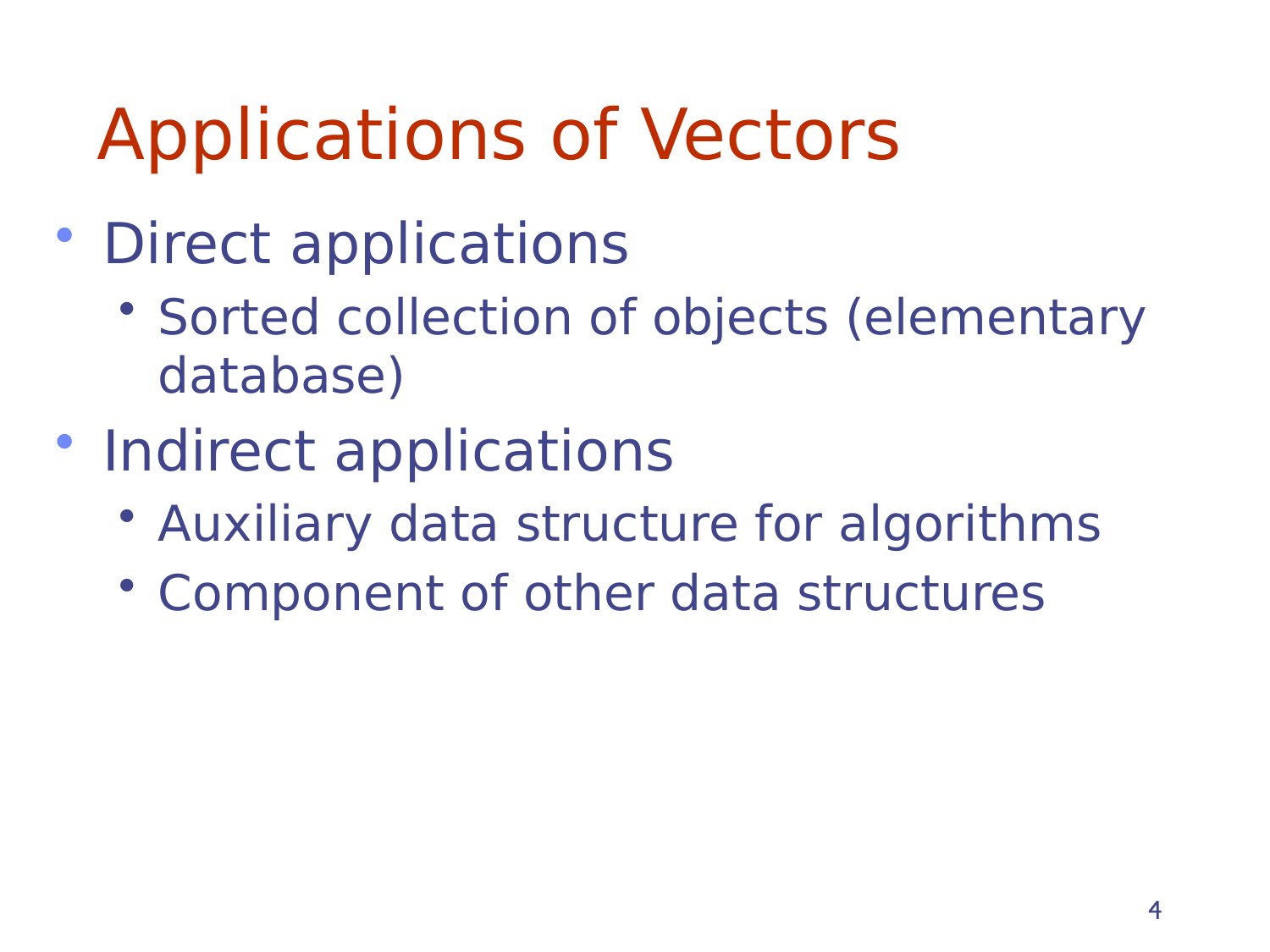

# Applications of Vectors
Direct applications
Sorted collection of objects (elementary database)
Indirect applications
Auxiliary data structure for algorithms
Component of other data structures
4